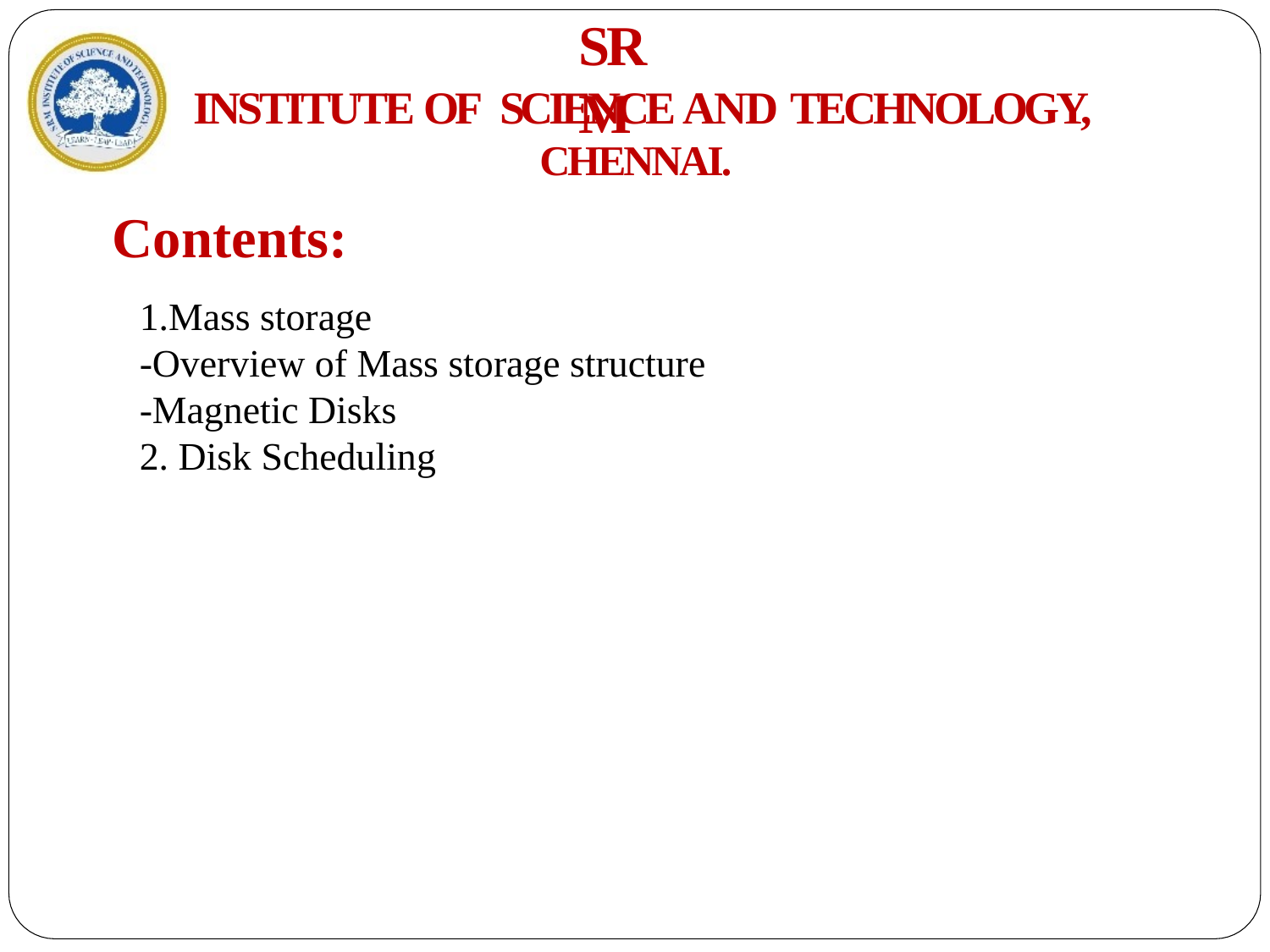

# SRM

INSTITUTE OF  SCIENCE AND TECHNOLOGY,
CHENNAI.

Contents:
1.Mass storage
-Overview of Mass storage structure
-Magnetic Disks
2. Disk Scheduling